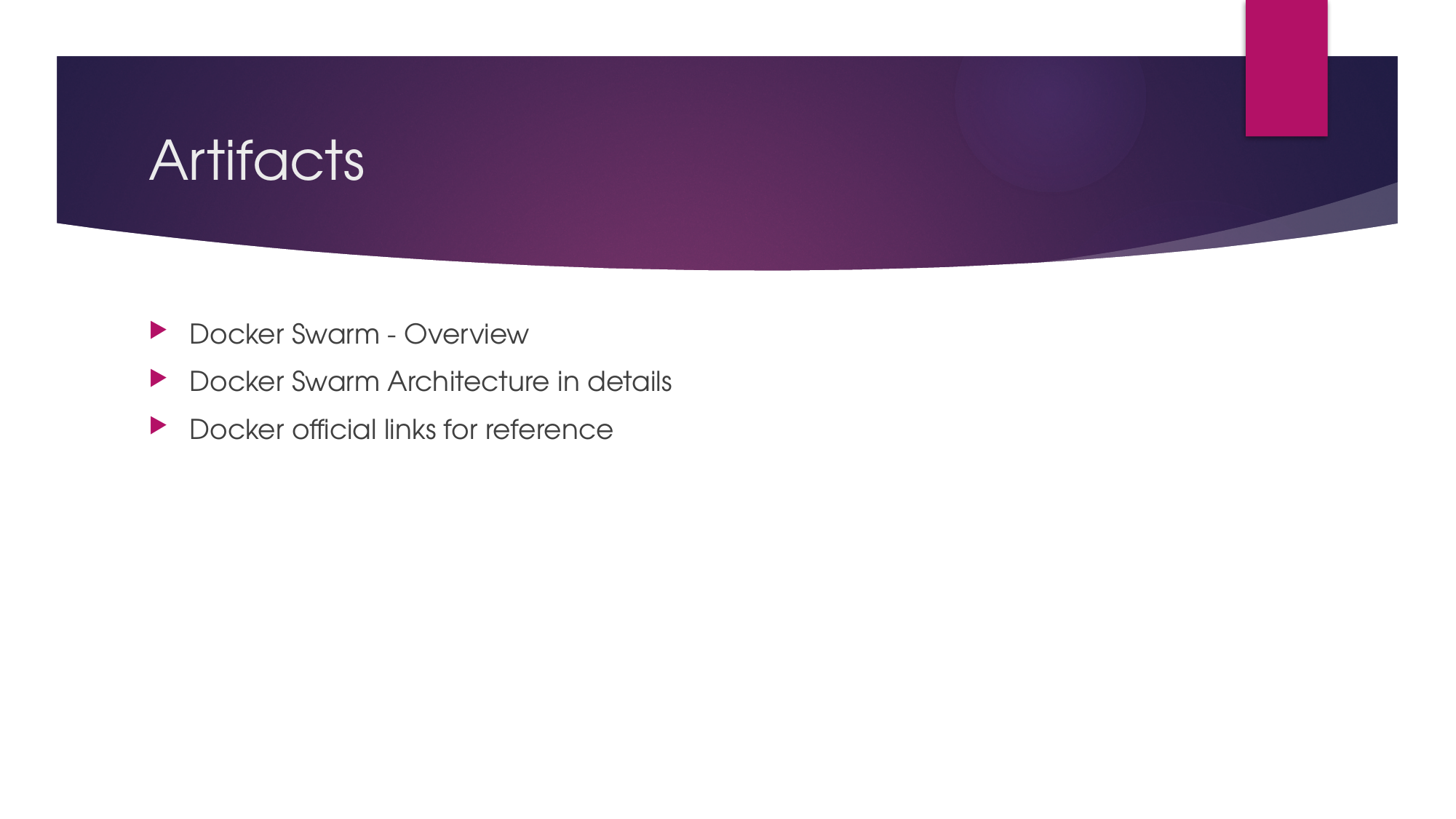

# Artifacts
Docker Swarm - Overview
Docker Swarm Architecture in details
Docker official links for reference